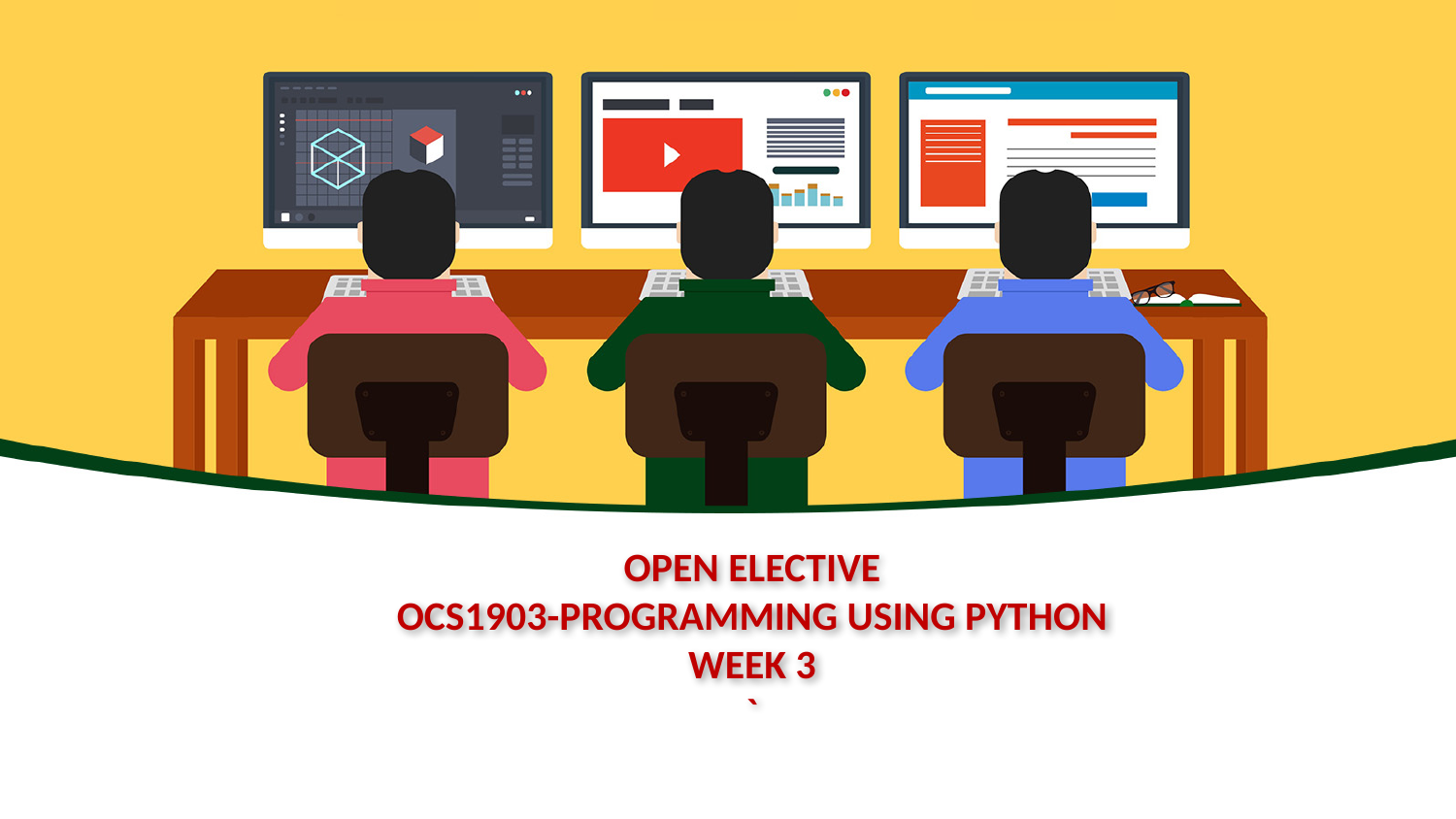

# OPEN ELECTIVE OCS1903-PROGRAMMING USING PYTHON WEEK 3 `